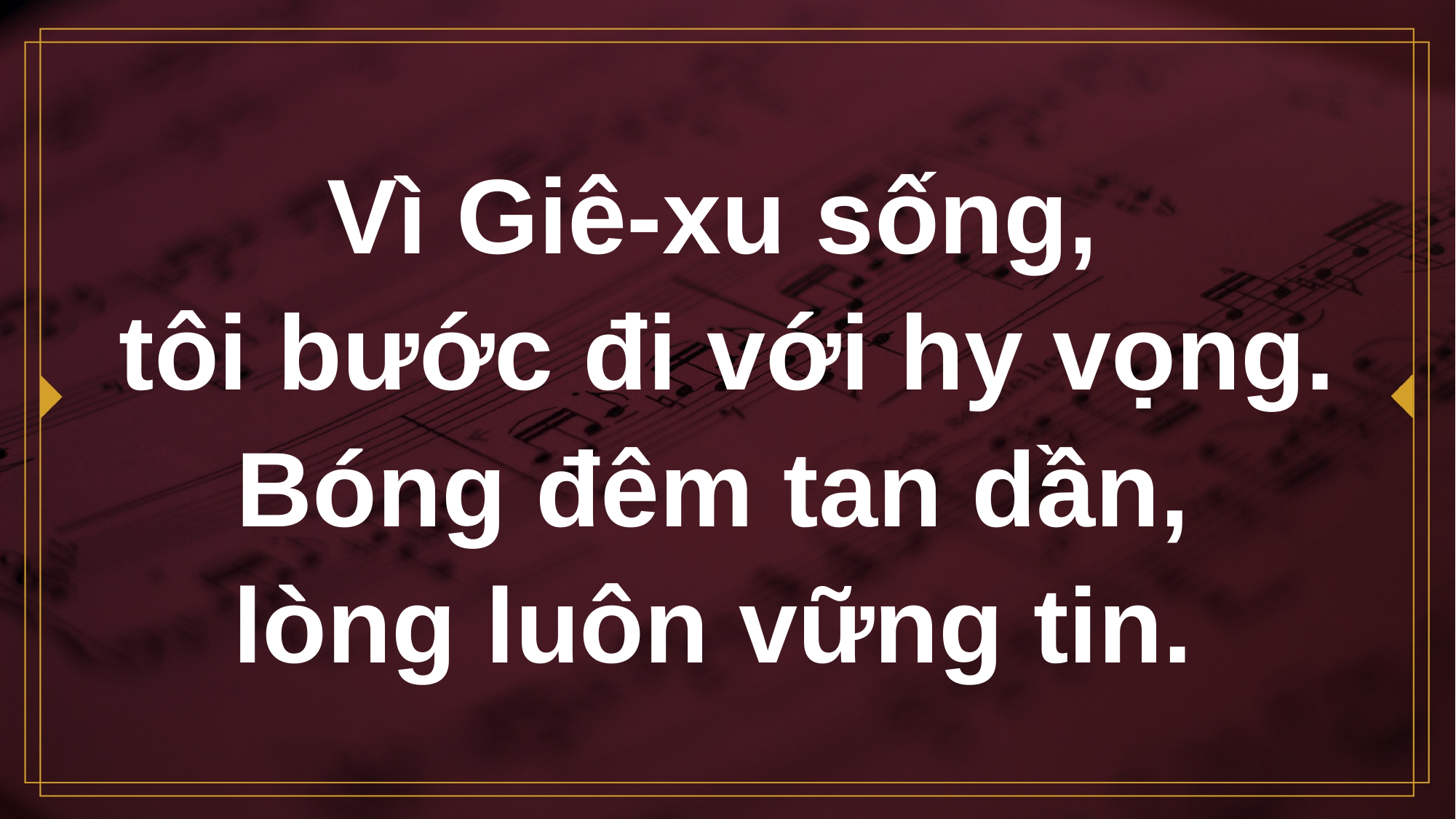

# Vì Giê-xu sống, tôi bước đi với hy vọng. Bóng đêm tan dần, lòng luôn vững tin.